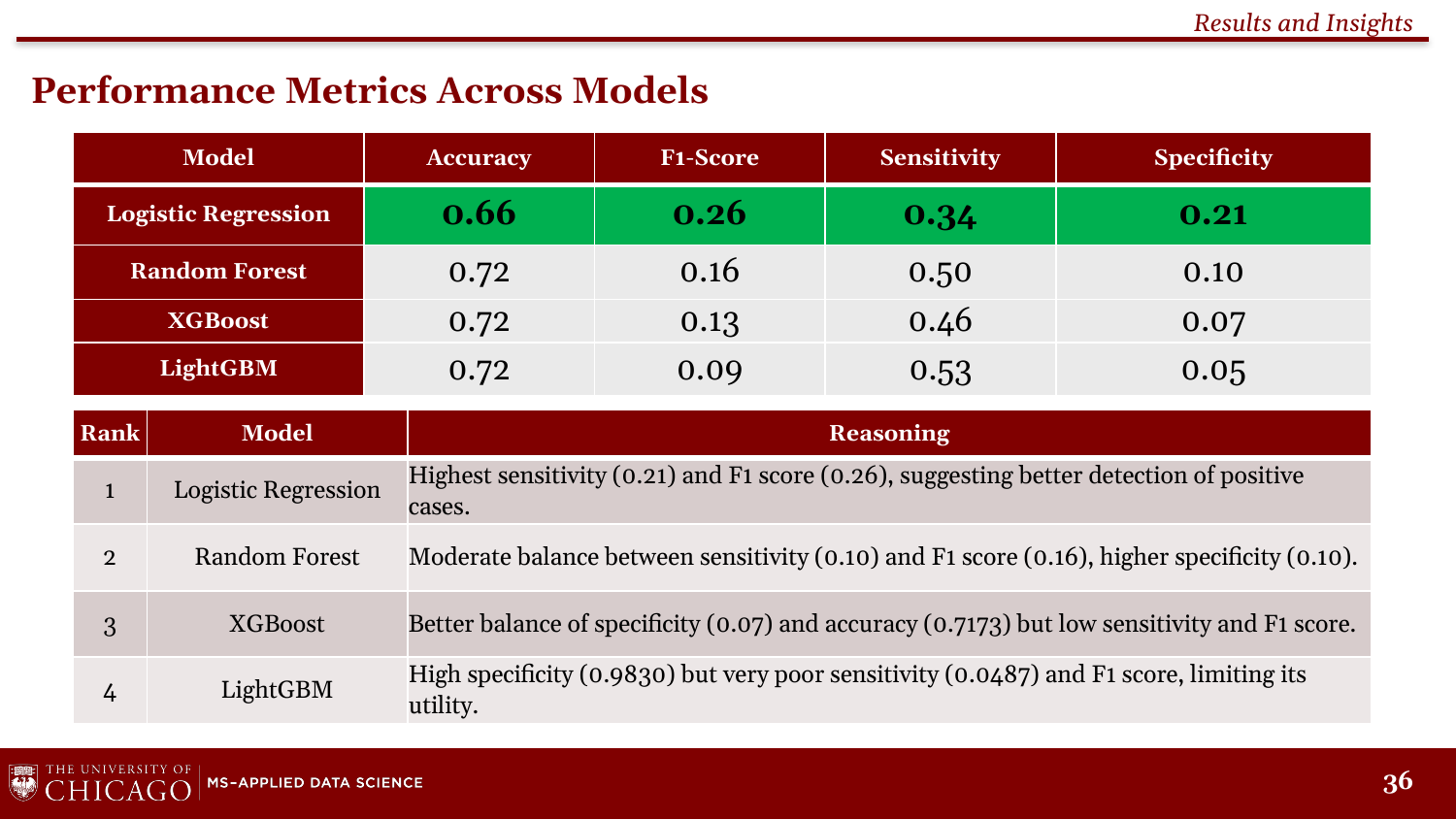

Results and Insights
# Performance Metrics Across Models
| Model | Accuracy | F1-Score | Sensitivity | Specificity |
| --- | --- | --- | --- | --- |
| Logistic Regression | 0.66 | 0.26 | 0.34 | 0.21 |
| Random Forest | 0.72 | 0.16 | 0.50 | 0.10 |
| XGBoost | 0.72 | 0.13 | 0.46 | 0.07 |
| LightGBM | 0.72 | 0.09 | 0.53 | 0.05 |
| Rank | Model | Reasoning |
| --- | --- | --- |
| 1 | Logistic Regression | Highest sensitivity (0.21) and F1 score (0.26), suggesting better detection of positive cases. |
| 2 | Random Forest | Moderate balance between sensitivity (0.10) and F1 score (0.16), higher specificity (0.10). |
| 3 | XGBoost | Better balance of specificity (0.07) and accuracy (0.7173) but low sensitivity and F1 score. |
| 4 | LightGBM | High specificity (0.9830) but very poor sensitivity (0.0487) and F1 score, limiting its utility. |

36